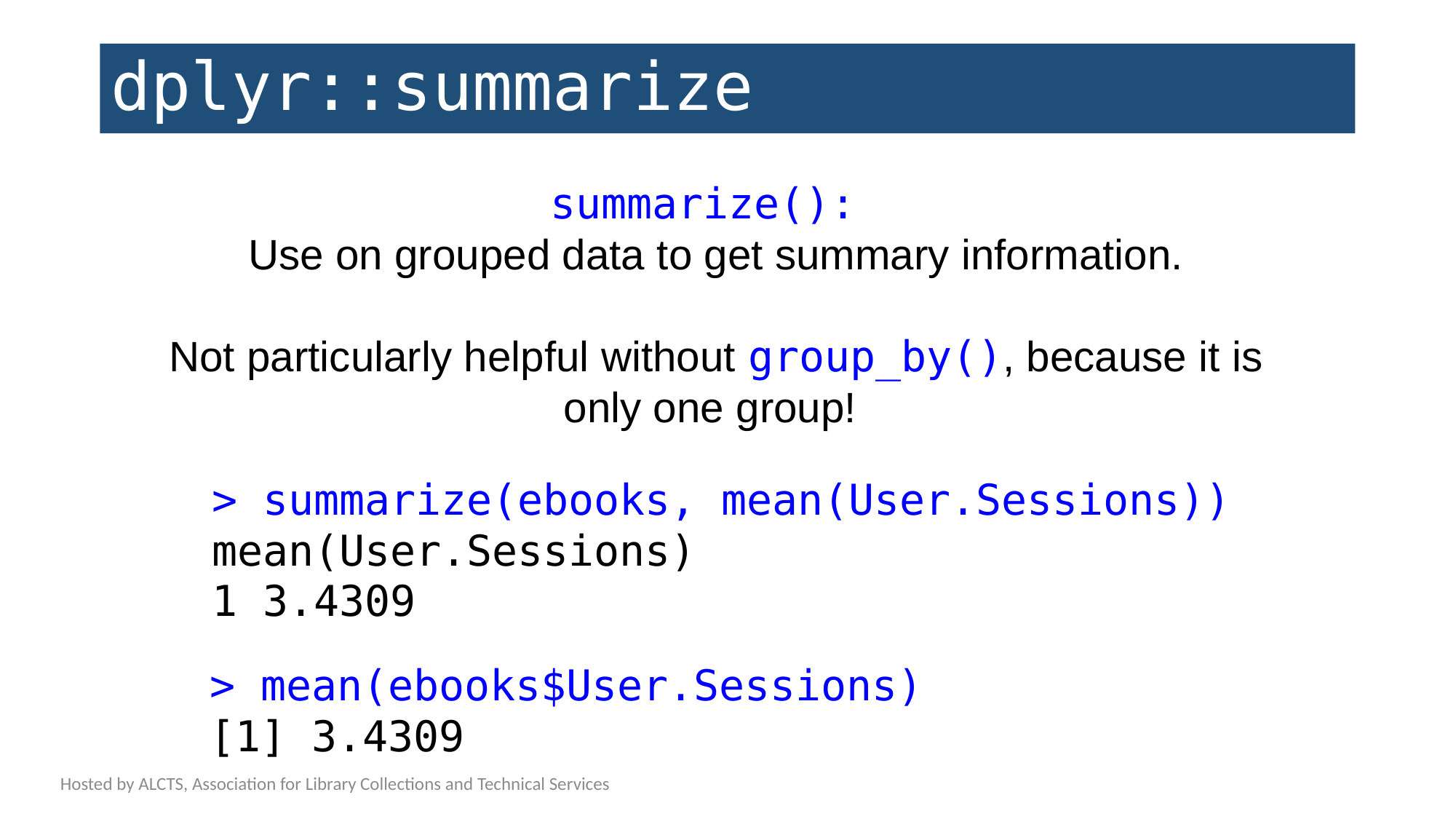

# dplyr::summarize
summarize():
Use on grouped data to get summary information.

Not particularly helpful without group_by(), because it is only one group!
> summarize(ebooks, mean(User.Sessions))
mean(User.Sessions)
1 3.4309
> mean(ebooks$User.Sessions)
[1] 3.4309
Hosted by ALCTS, Association for Library Collections and Technical Services